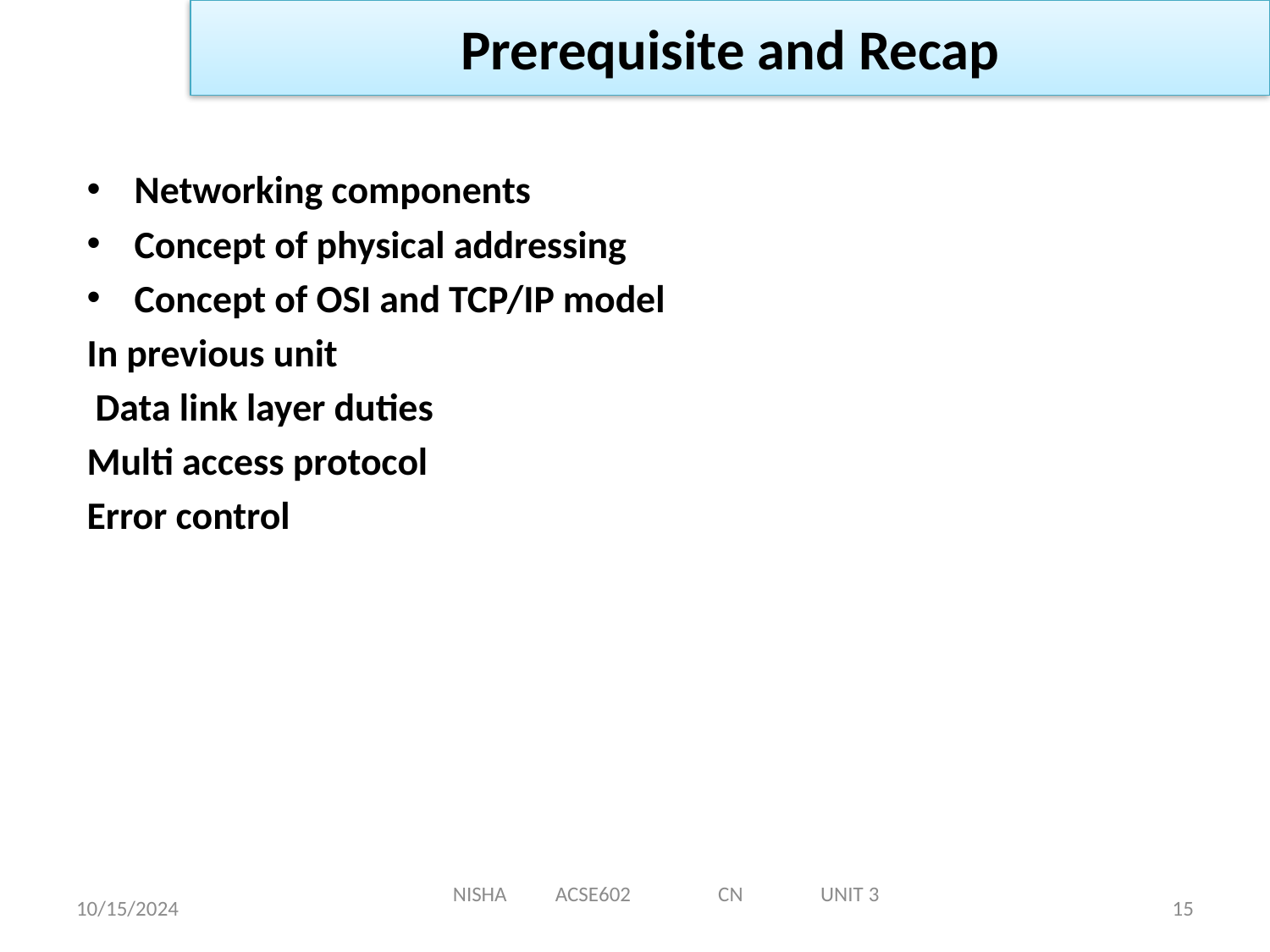

Prerequisite and Recap
Networking components
Concept of physical addressing
Concept of OSI and TCP/IP model
In previous unit
 Data link layer duties
Multi access protocol
Error control

NISHA          ACSE602                  CN                UNIT 3
10/15/2024
15